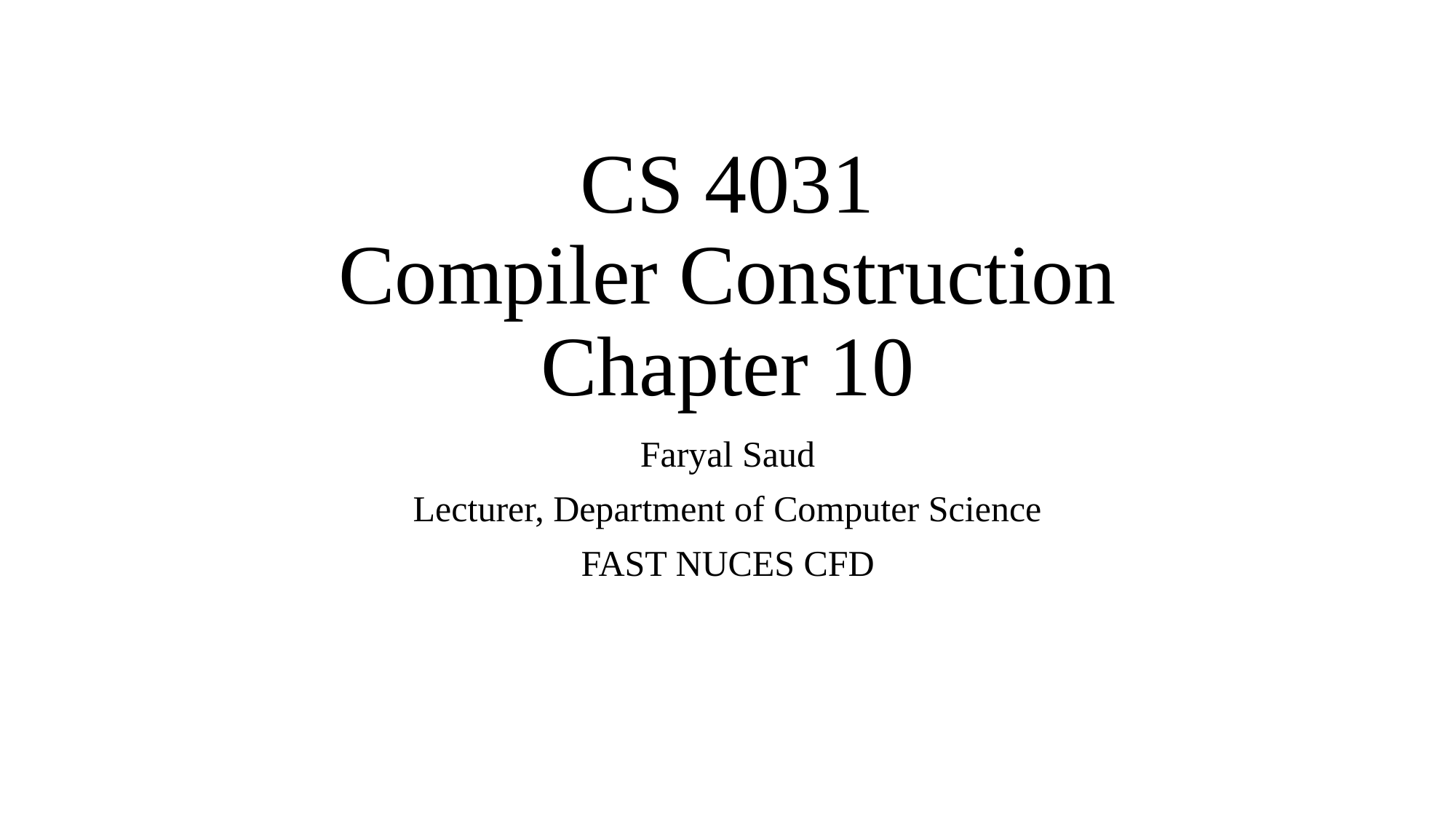

# CS 4031 Compiler Construction Chapter 10
Faryal Saud
Lecturer, Department of Computer Science
FAST NUCES CFD